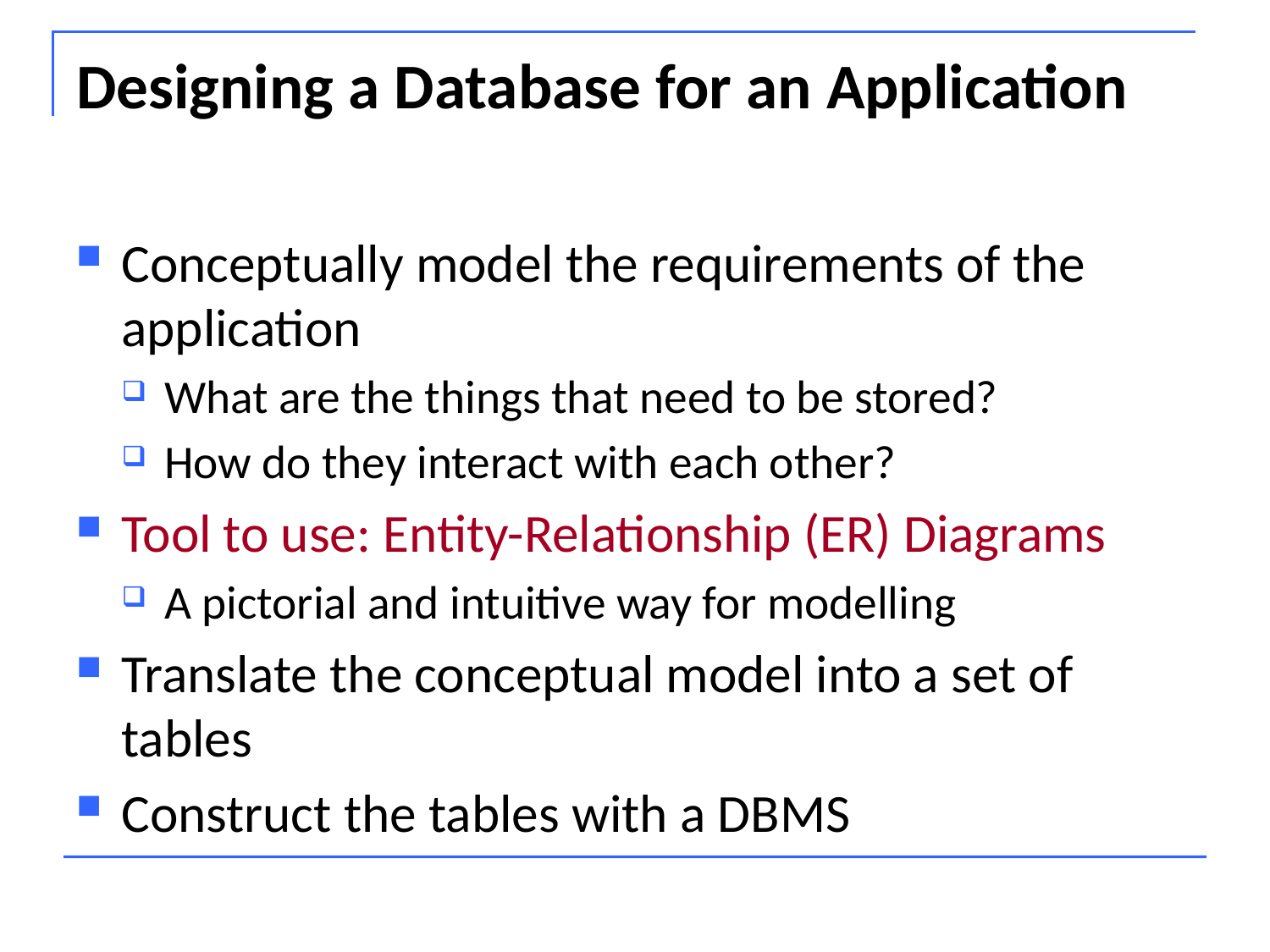

# Designing a Database for an Application
Conceptually model the requirements of the application
What are the things that need to be stored?
How do they interact with each other?
Tool to use: Entity-Relationship (ER) Diagrams
A pictorial and intuitive way for modelling
Translate the conceptual model into a set of tables
Construct the tables with a DBMS